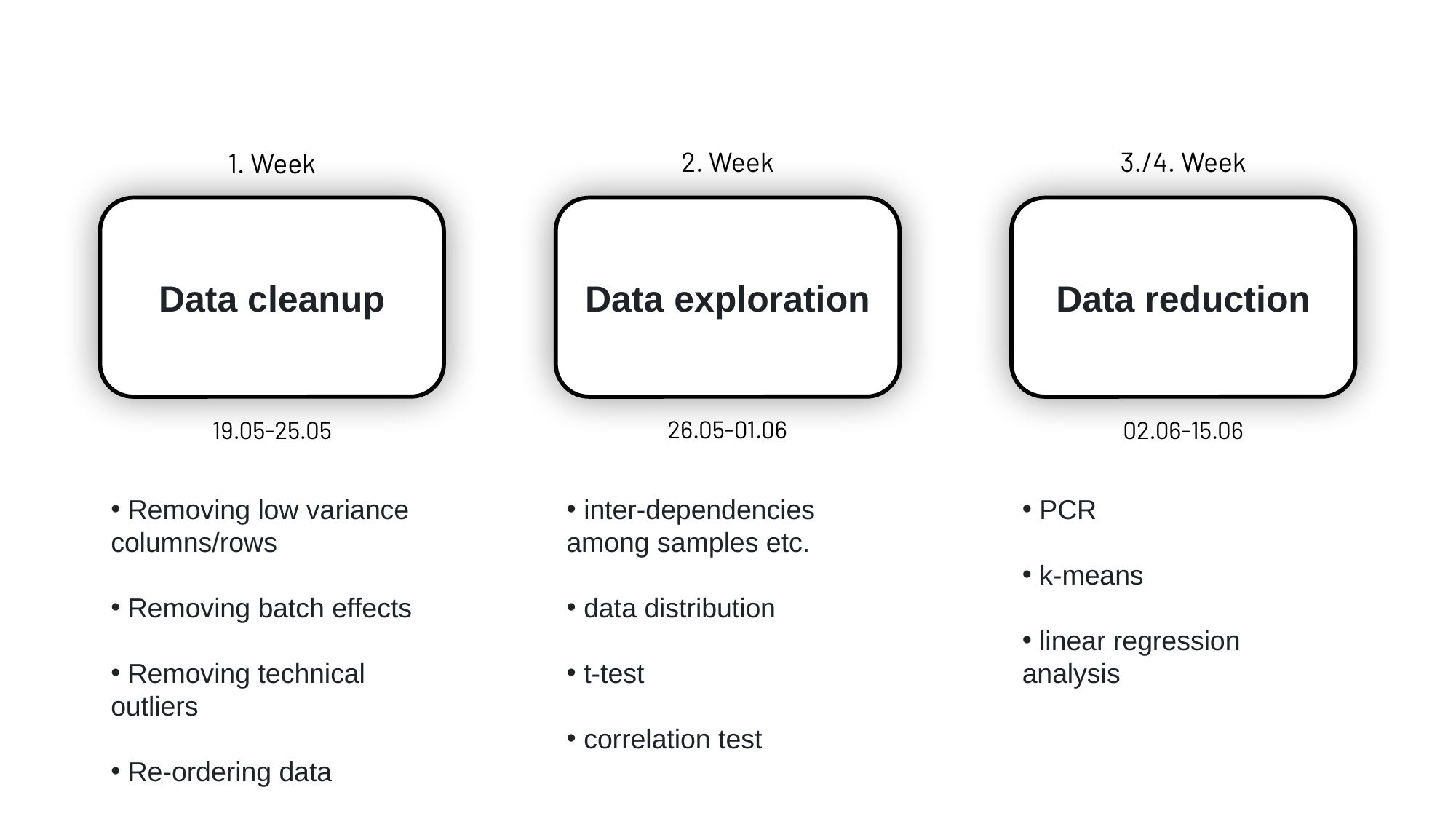

3./4. Week
2. Week
1. Week
Data cleanup
Data exploration
Data reduction

26.05-01.06

19.05-25.05
02.06-15.06

 Removing low variance     columns/rows

 Removing batch effects

 Removing technical outliers

 Re-ordering data

 inter-dependencies among samples etc.

 data distribution

 t-test

 correlation test

 PCR

 k-means

 linear regression analysis